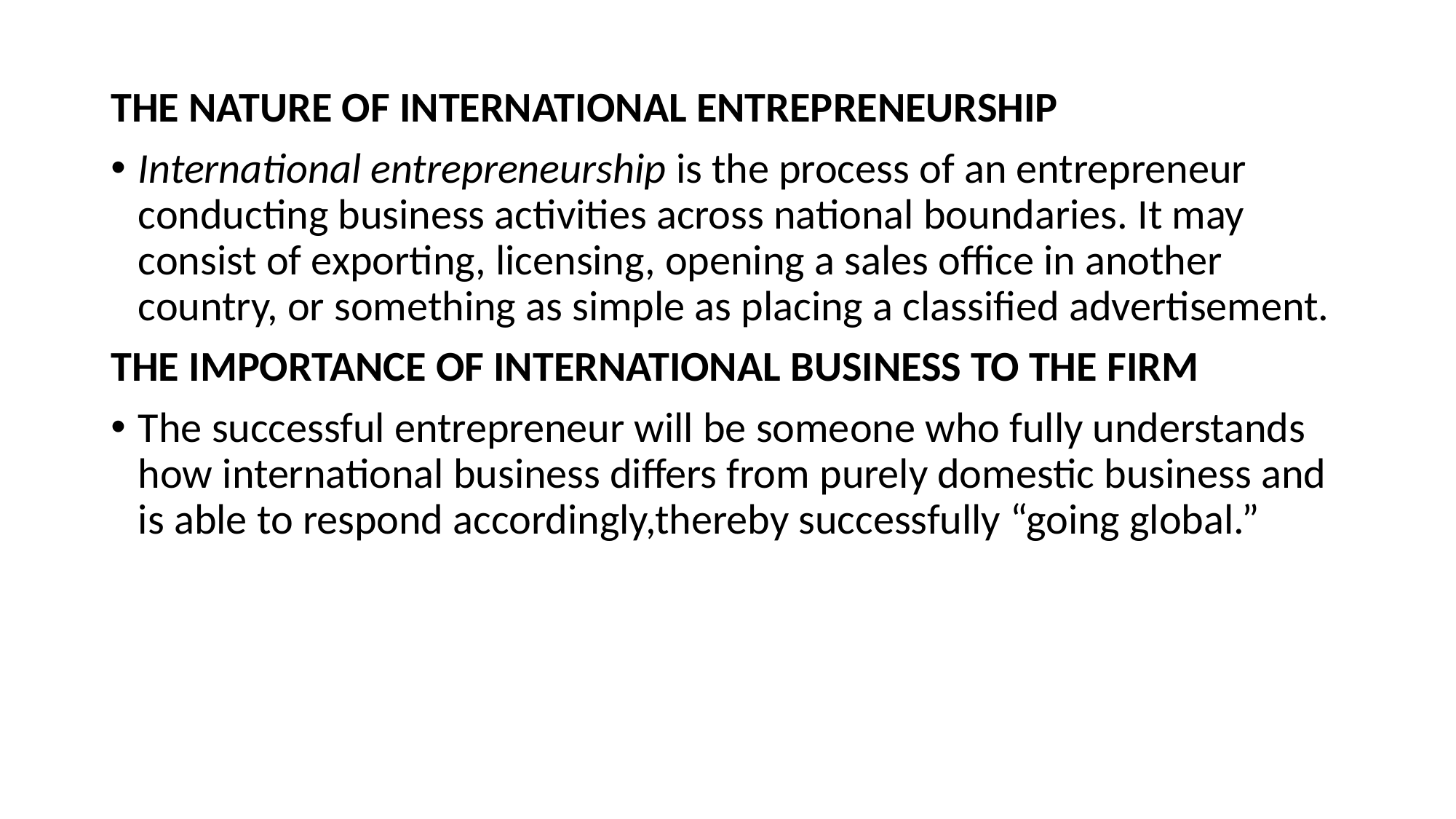

THE NATURE OF INTERNATIONAL ENTREPRENEURSHIP
International entrepreneurship is the process of an entrepreneur conducting business activities across national boundaries. It may consist of exporting, licensing, opening a sales office in another country, or something as simple as placing a classified advertisement.
THE IMPORTANCE OF INTERNATIONAL BUSINESS TO THE FIRM
The successful entrepreneur will be someone who fully understands how international business differs from purely domestic business and is able to respond accordingly,thereby successfully “going global.”